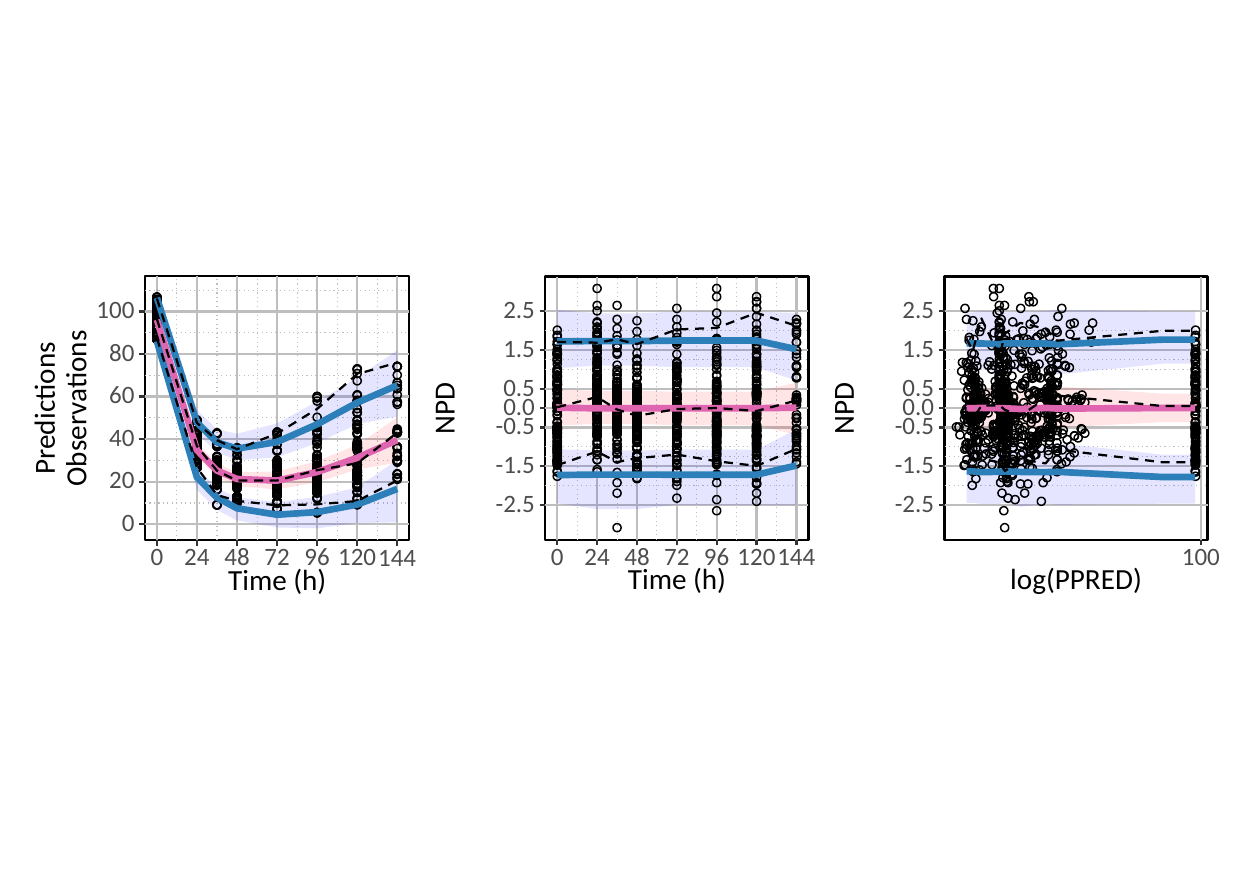

2.5
2.5
100

1.5
1.5

80

0.5
0.5

60

Observations

Predictions

NPD
NPD

0.0
0.0

-0.5
-0.5

40

-1.5
-1.5

20

-2.5
-2.5

0

0
48
96
120
100
24
72
144
0
48
96
120
24
72
144
log(PPRED)
Time (h)
Time (h)